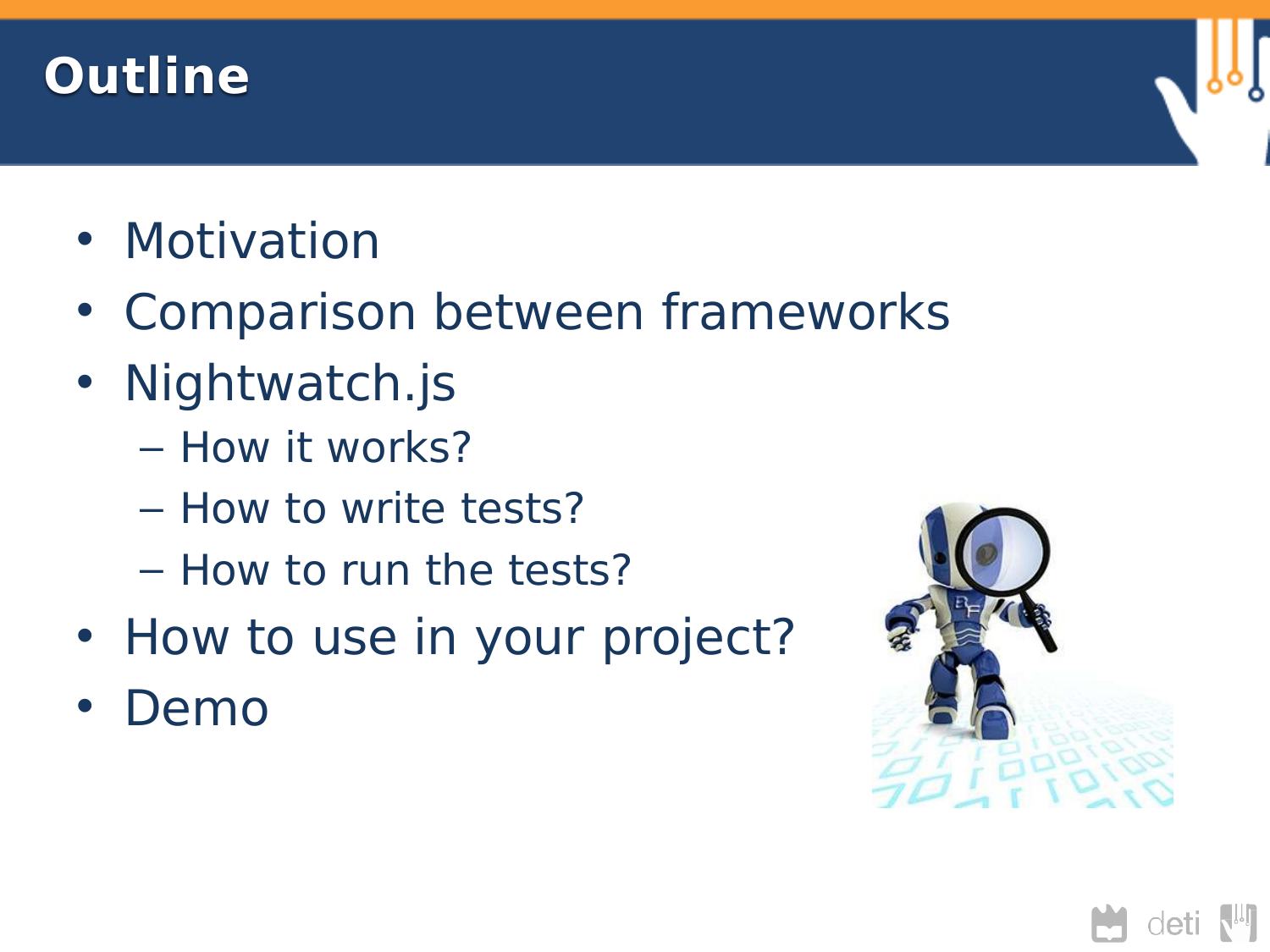

# Outline
Motivation
Comparison between frameworks
Nightwatch.js
How it works?
How to write tests?
How to run the tests?
How to use in your project?
Demo